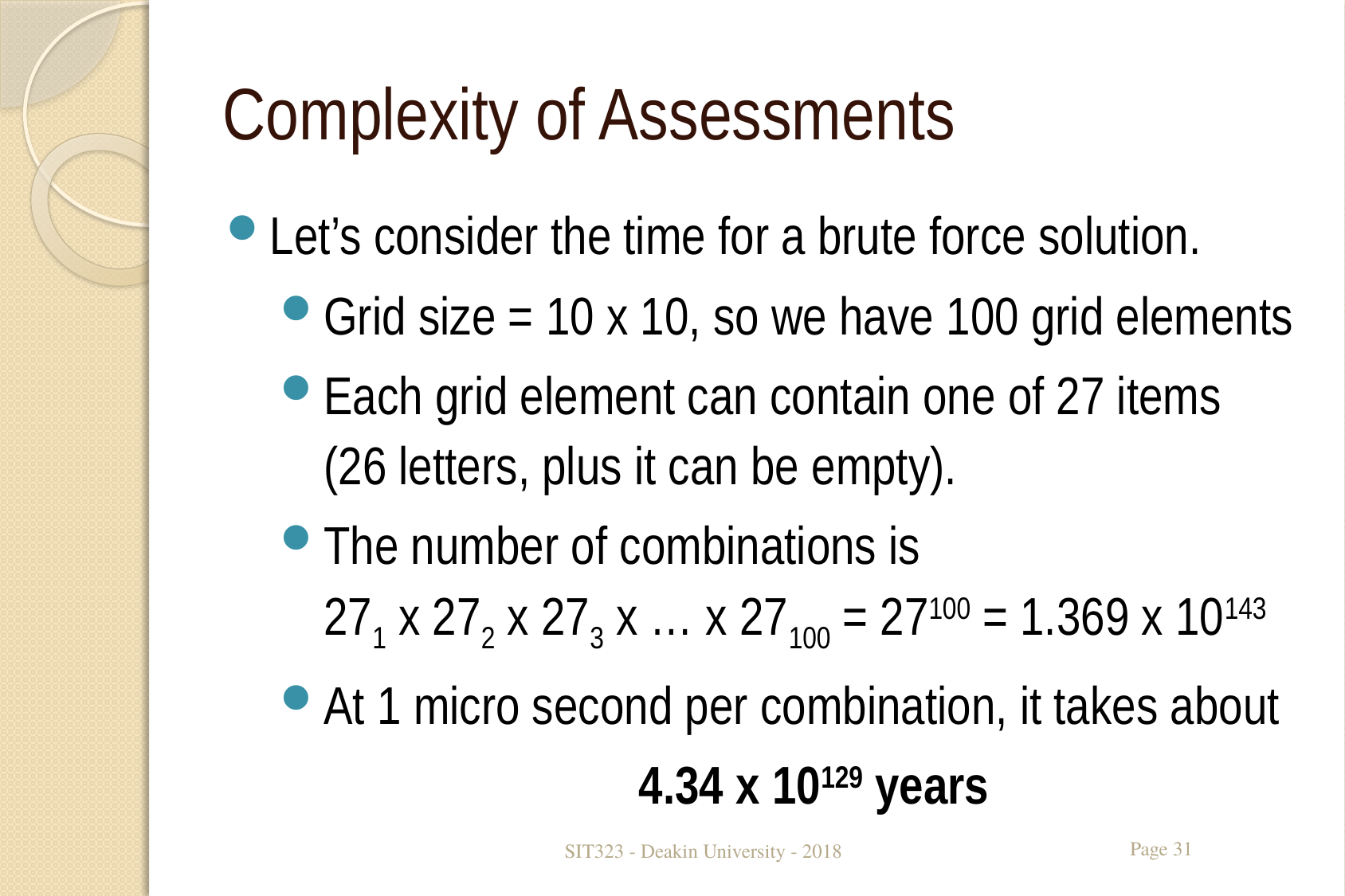

# Complexity of Assessments
Let’s consider the time for a brute force solution.
Grid size = 10 x 10, so we have 100 grid elements
Each grid element can contain one of 27 items
(26 letters, plus it can be empty).
The number of combinations is
271 x 272 x 273 x … x 27100 = 27100 = 1.369 x 10143
At 1 micro second per combination, it takes about
			4.34 x 10129 years

SIT323 - Deakin University - 2018
Page 31